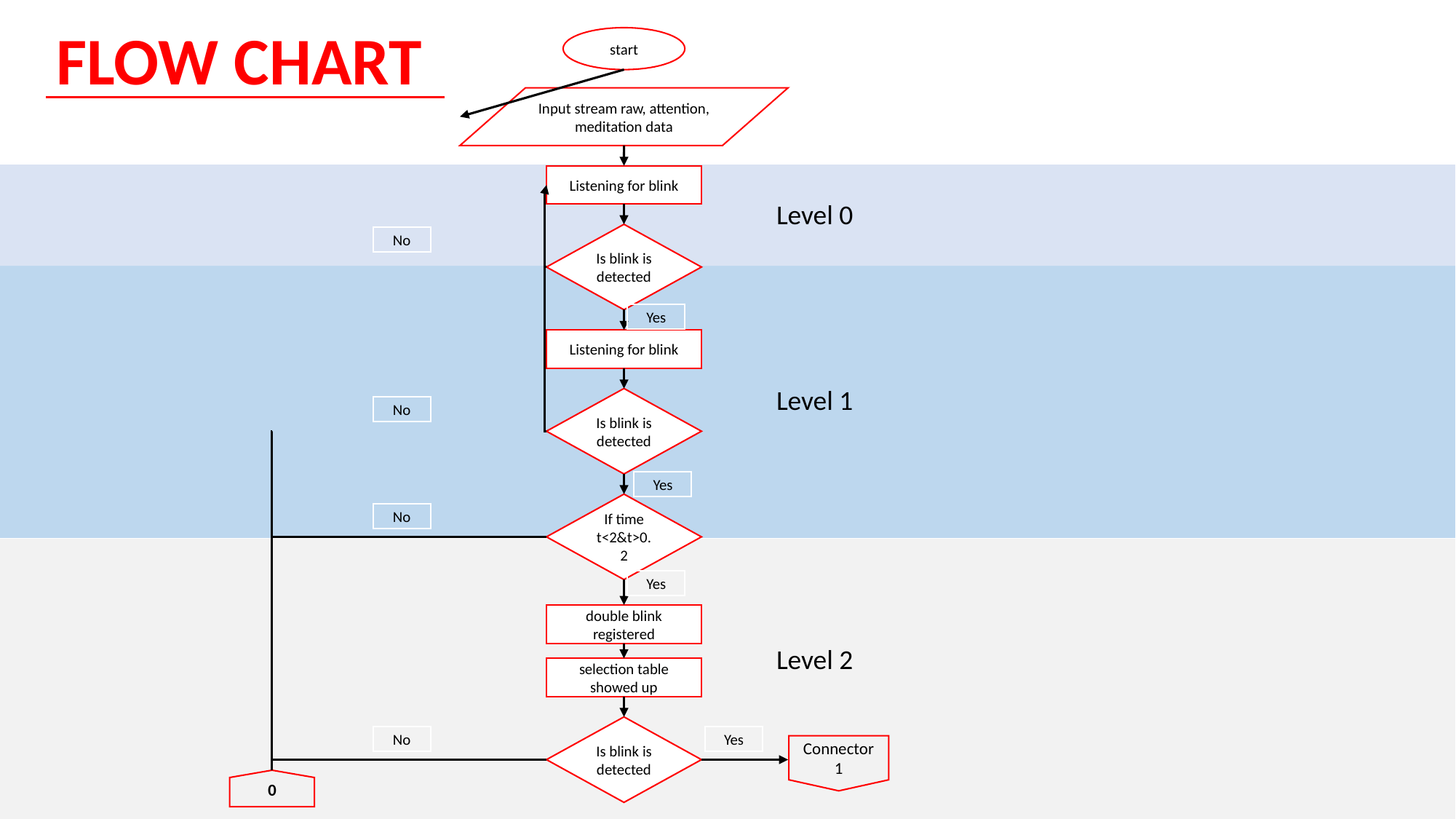

FLOW CHART
start
Input stream raw, attention, meditation data

Listening for blink
Level 0
Is blink is detected
No

Yes
Listening for blink
Level 1
Is blink is detected
No
Yes
If time
t<2&t>0.2
No

Yes
double blink
registered
Level 2
selection table showed up
Is blink is detected
Yes
No
Connector 1
HOME AUTOMATION USING BRAIN COMPUTER INTERFACE
0